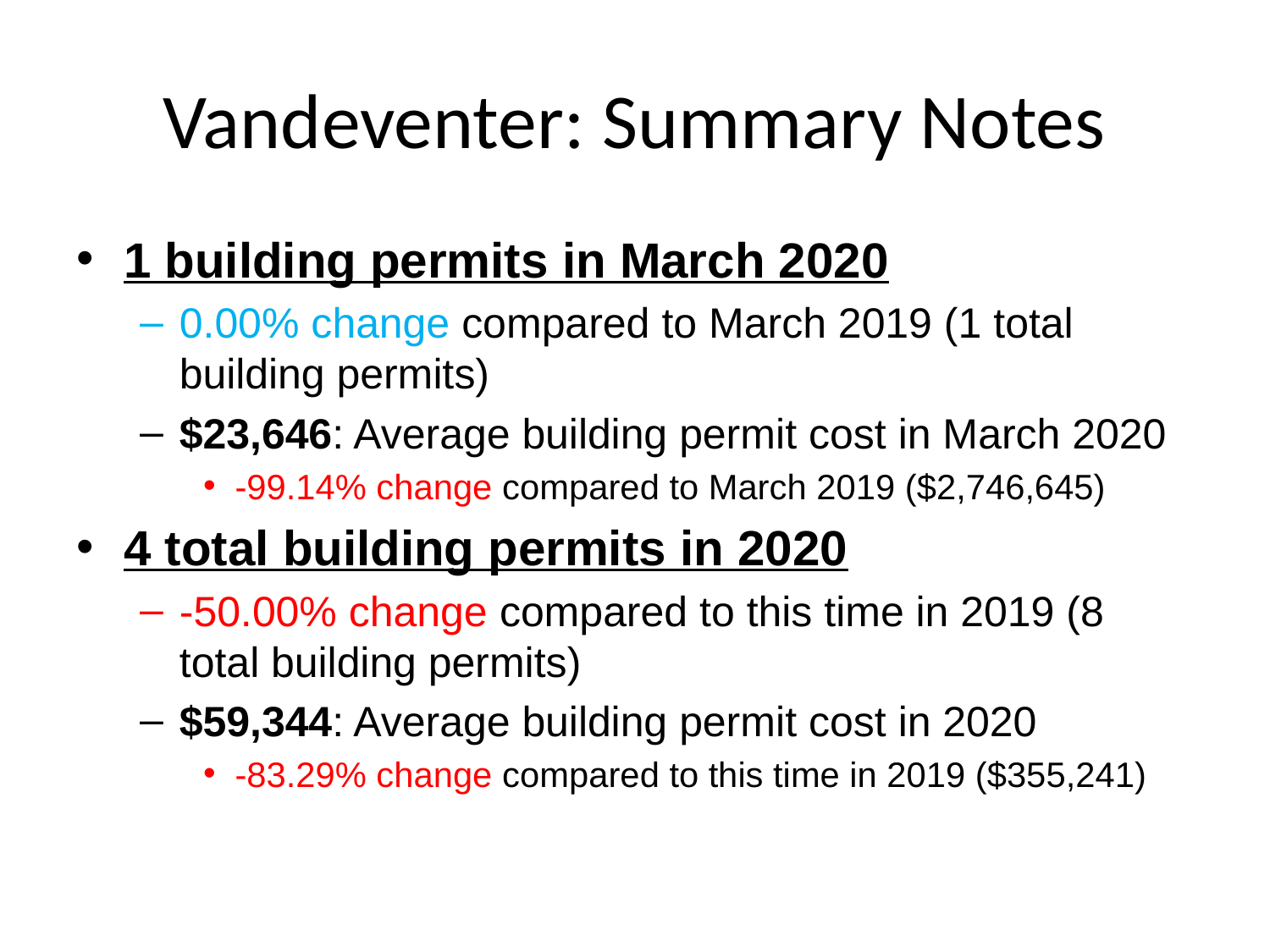

# Vandeventer: Summary Notes
1 building permits in March 2020
0.00% change compared to March 2019 (1 total building permits)
$23,646: Average building permit cost in March 2020
-99.14% change compared to March 2019 ($2,746,645)
4 total building permits in 2020
-50.00% change compared to this time in 2019 (8 total building permits)
$59,344: Average building permit cost in 2020
-83.29% change compared to this time in 2019 ($355,241)